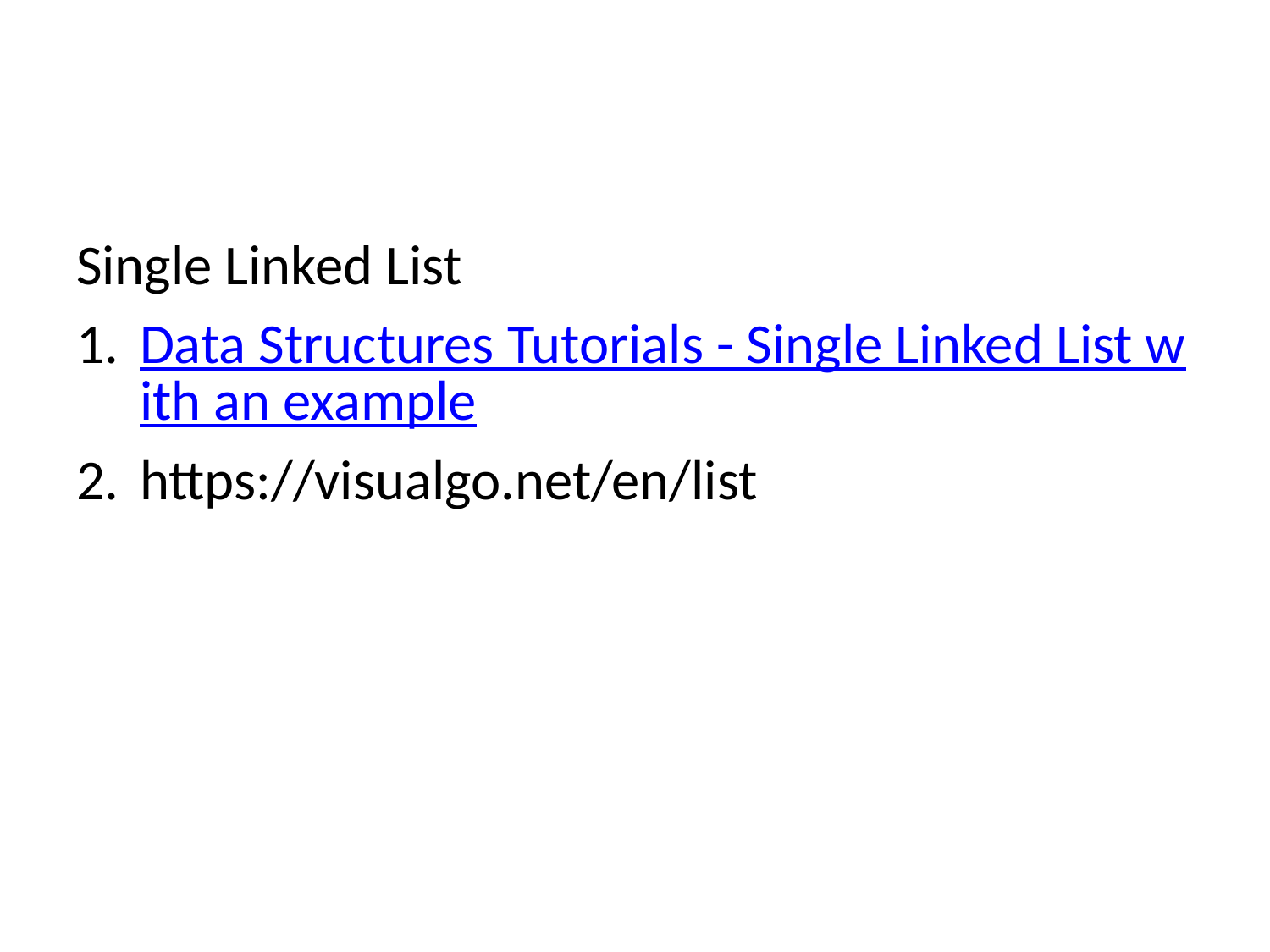

Single Linked List
Data Structures Tutorials - Single Linked List with an example
https://visualgo.net/en/list